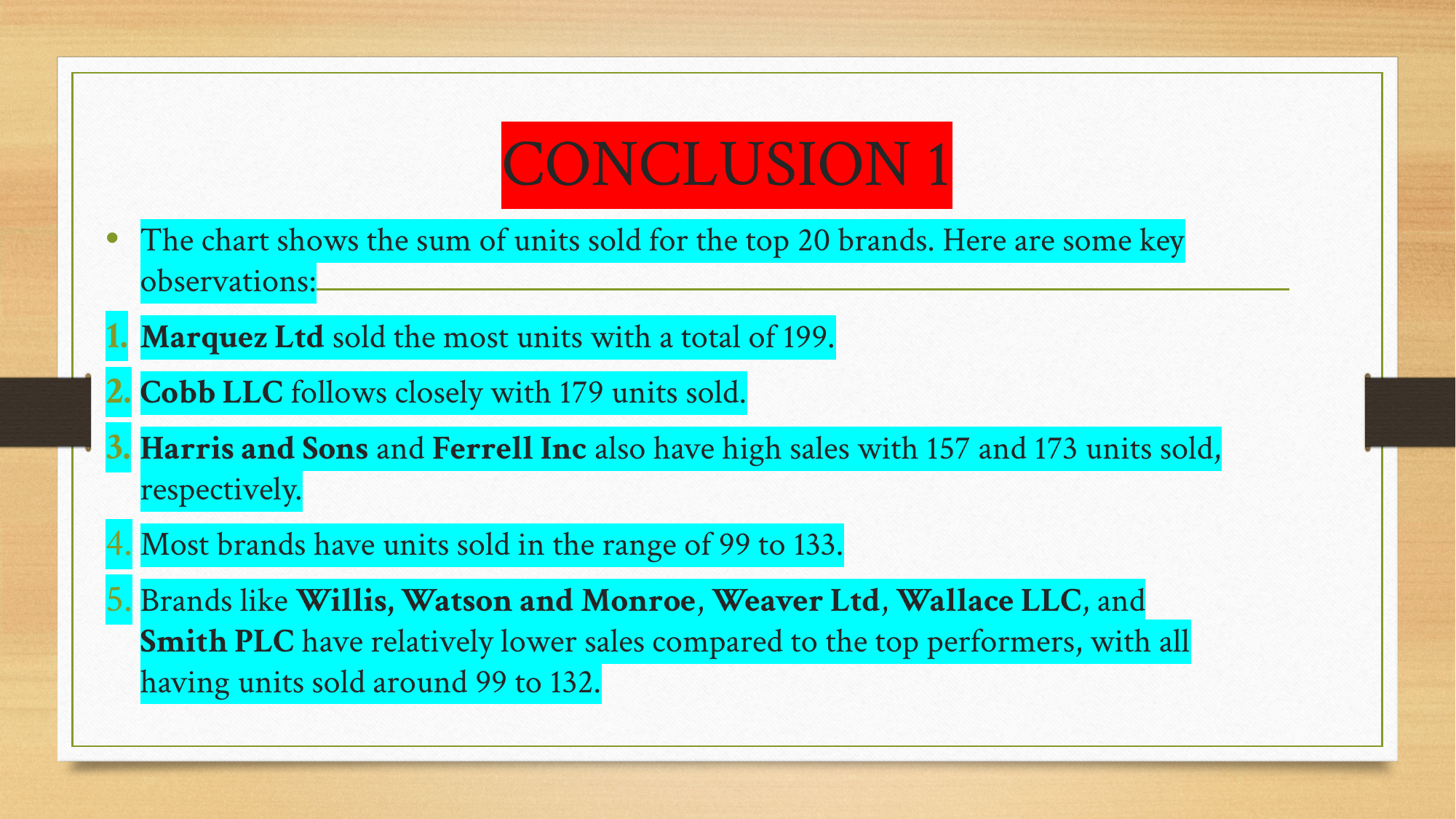

# CONCLUSION 1
The chart shows the sum of units sold for the top 20 brands. Here are some key observations:
Marquez Ltd sold the most units with a total of 199.
Cobb LLC follows closely with 179 units sold.
Harris and Sons and Ferrell Inc also have high sales with 157 and 173 units sold, respectively.
Most brands have units sold in the range of 99 to 133.
Brands like Willis, Watson and Monroe, Weaver Ltd, Wallace LLC, and Smith PLC have relatively lower sales compared to the top performers, with all having units sold around 99 to 132.